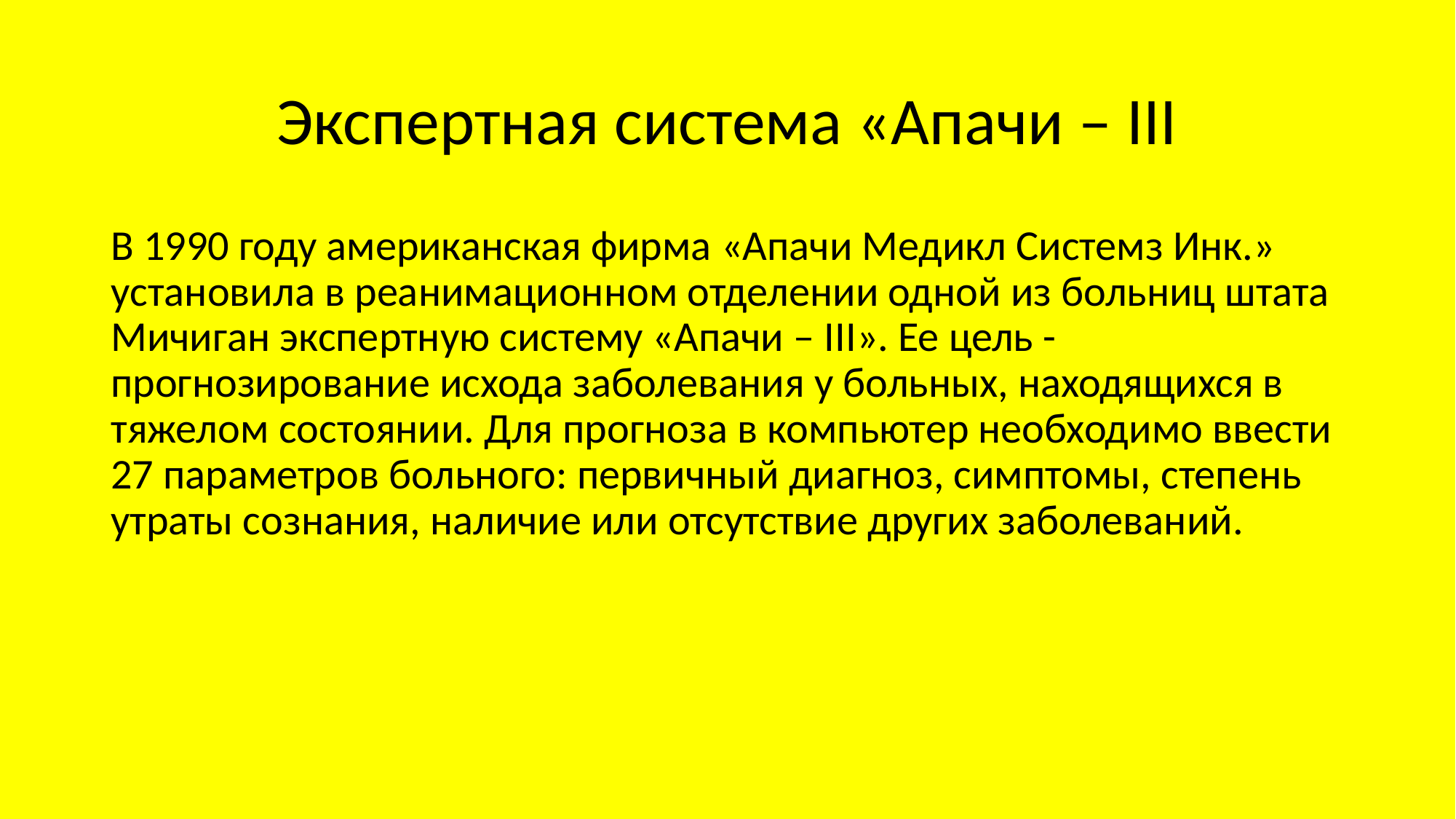

# Экспертная система «Апачи – III
В 1990 году американская фирма «Апачи Медикл Системз Инк.» установила в реанимационном отделении одной из больниц штата Мичиган экспертную систему «Апачи – III». Ее цель - прогнозирование исхода заболевания у больных, находящихся в тяжелом состоянии. Для прогноза в компьютер необходимо ввести 27 параметров больного: первичный диагноз, симптомы, степень утраты сознания, наличие или отсутствие других заболеваний.